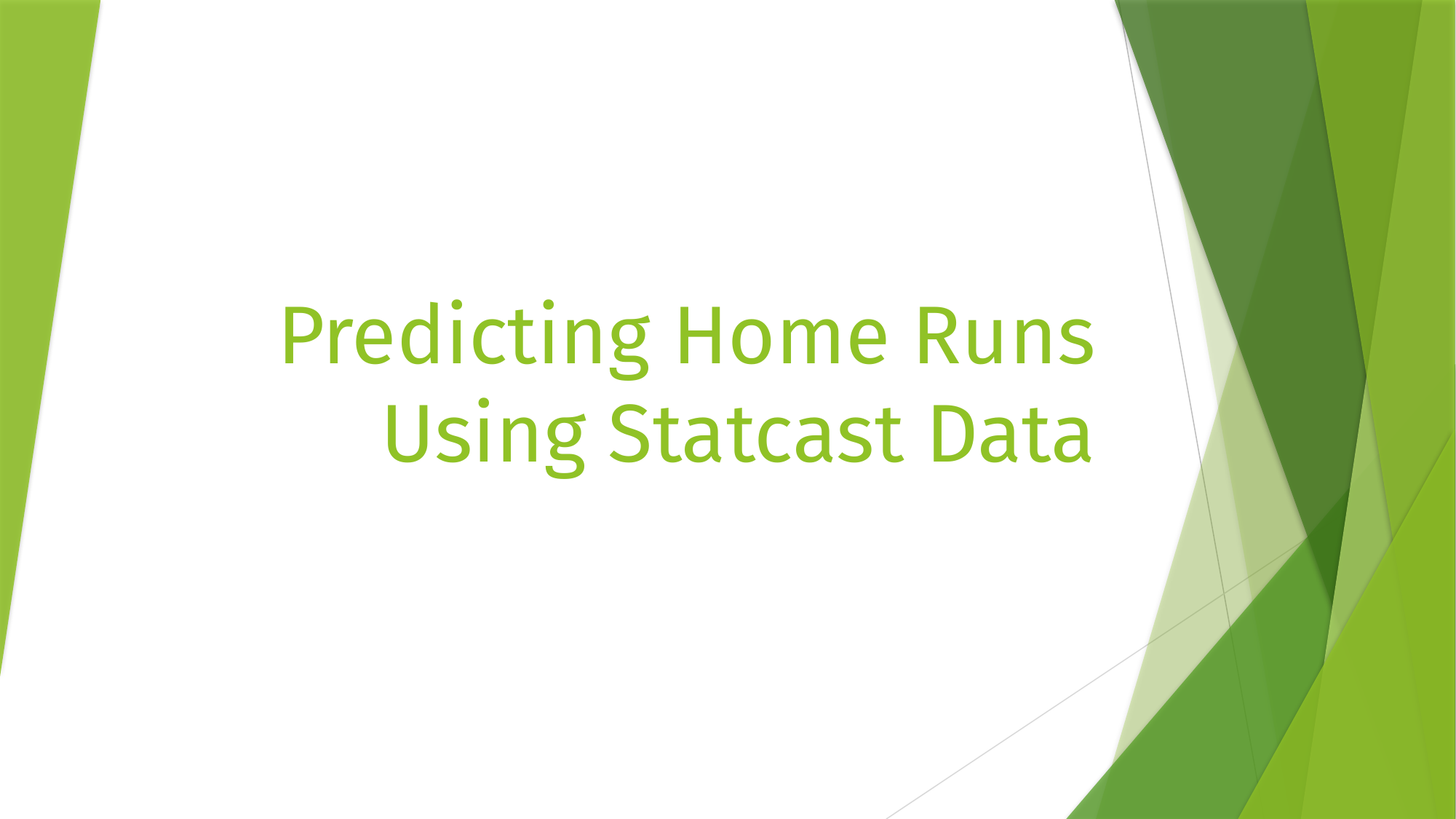

# Predicting Home Runs Using Statcast Data